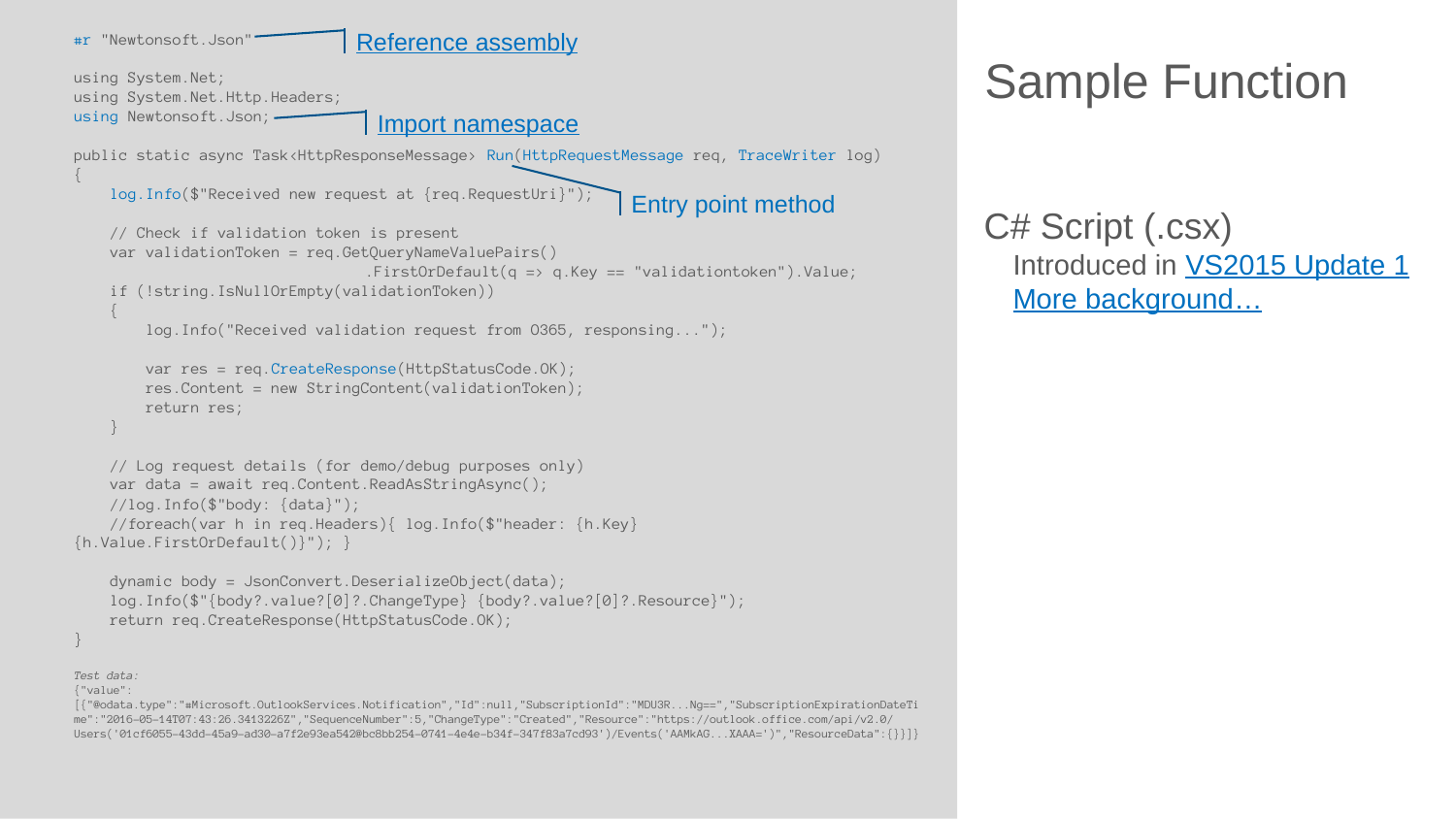

#r "Newtonsoft.Json"

using System.Net;
using System.Net.Http.Headers;
using Newtonsoft.Json;

public static async Task<HttpResponseMessage> Run(HttpRequestMessage req, TraceWriter log)
{
    log.Info($"Received new request at {req.RequestUri}");

    // Check if validation token is present
    var validationToken = req.GetQueryNameValuePairs()
		.FirstOrDefault(q => q.Key == "validationtoken").Value;
    if (!string.IsNullOrEmpty(validationToken))
    {
        log.Info("Received validation request from O365, responsing...");

        var res = req.CreateResponse(HttpStatusCode.OK);
        res.Content = new StringContent(validationToken);
        return res;
    }

    // Log request details (for demo/debug purposes only)
    var data = await req.Content.ReadAsStringAsync();
    //log.Info($"body: {data}");
    //foreach(var h in req.Headers){ log.Info($"header: {h.Key} {h.Value.FirstOrDefault()}"); }

    dynamic body = JsonConvert.DeserializeObject(data);
    log.Info($"{body?.value?[0]?.ChangeType} {body?.value?[0]?.Resource}");
    return req.CreateResponse(HttpStatusCode.OK);
}

Test data:
{"value":[{"@odata.type":"#Microsoft.OutlookServices.Notification","Id":null,"SubscriptionId":"MDU3R...Ng==","SubscriptionExpirationDateTime":"2016-05-14T07:43:26.3413226Z","SequenceNumber":5,"ChangeType":"Created","Resource":"https://outlook.office.com/api/v2.0/Users('01cf6055-43dd-45a9-ad30-a7f2e93ea542@bc8bb254-0741-4e4e-b34f-347f83a7cd93')/Events('AAMkAG...XAAA=')","ResourceData":{}}]}

# Sample Function
Reference assembly

Import namespace
Entry point method
C# Script (.csx)
Introduced in VS2015 Update 1
More background…